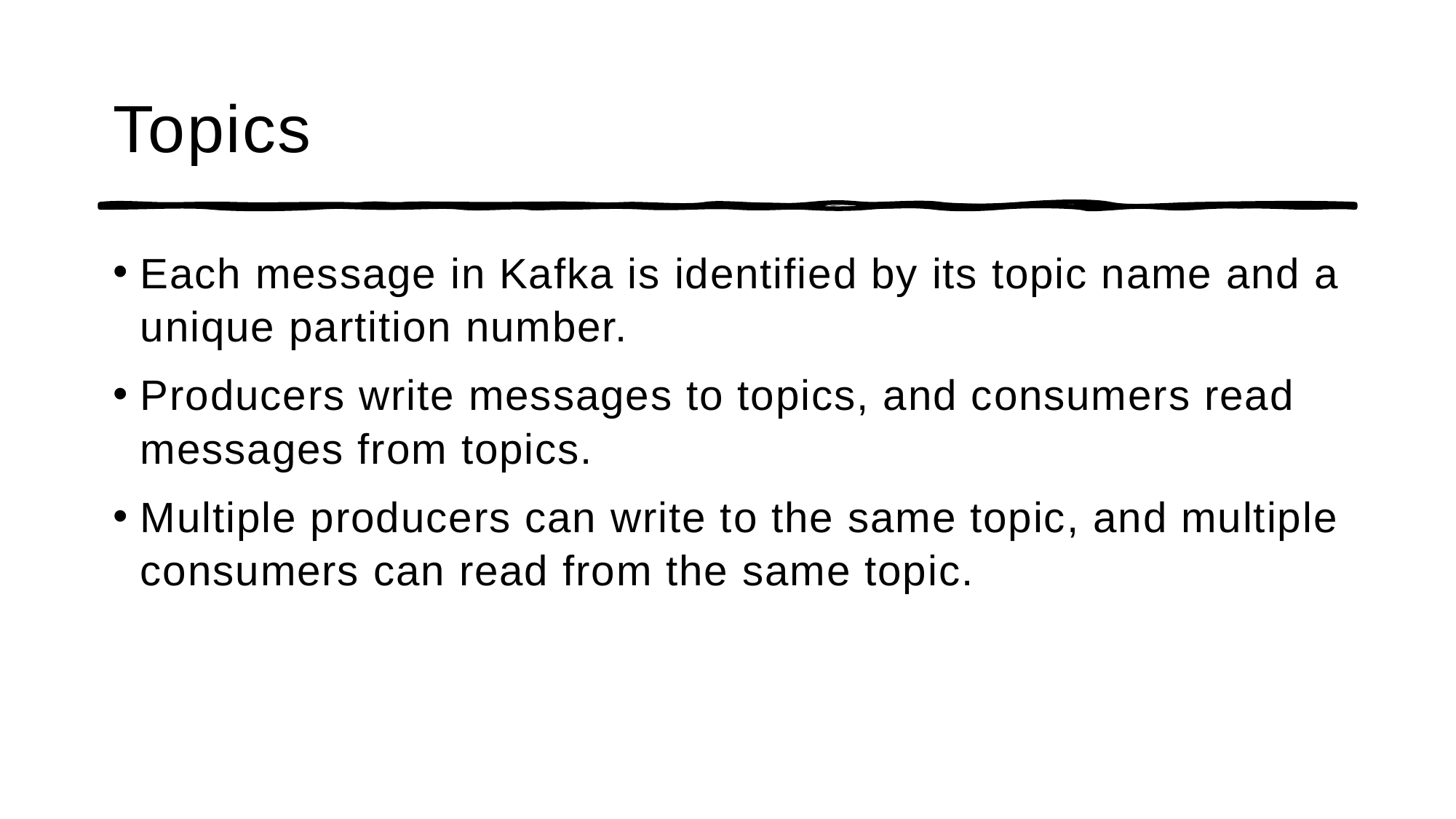

# Topics
Each message in Kafka is identified by its topic name and a unique partition number.
Producers write messages to topics, and consumers read messages from topics.
Multiple producers can write to the same topic, and multiple consumers can read from the same topic.